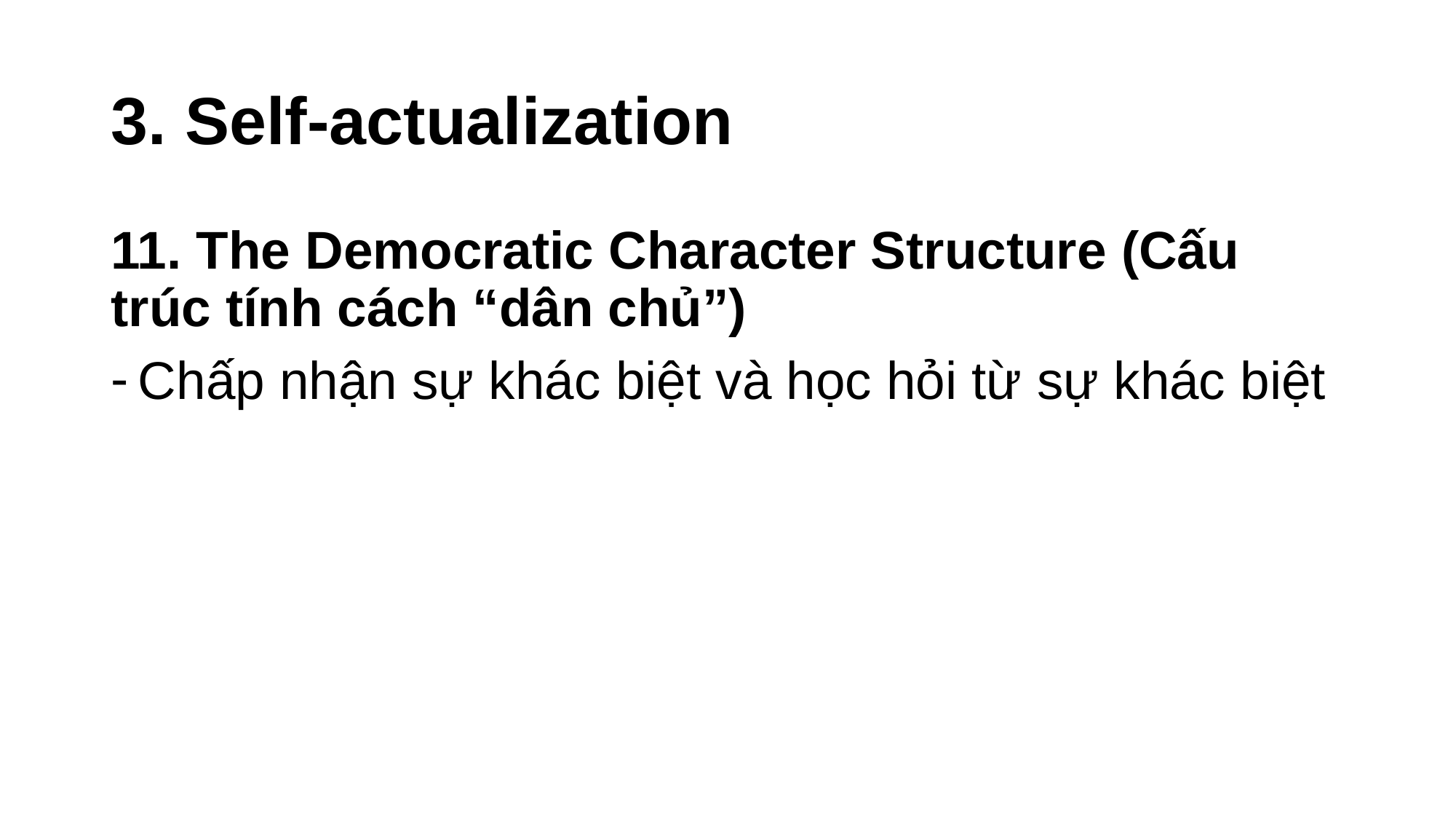

# 3. Self-actualization
11. The Democratic Character Structure (Cấu trúc tính cách “dân chủ”)
Chấp nhận sự khác biệt và học hỏi từ sự khác biệt